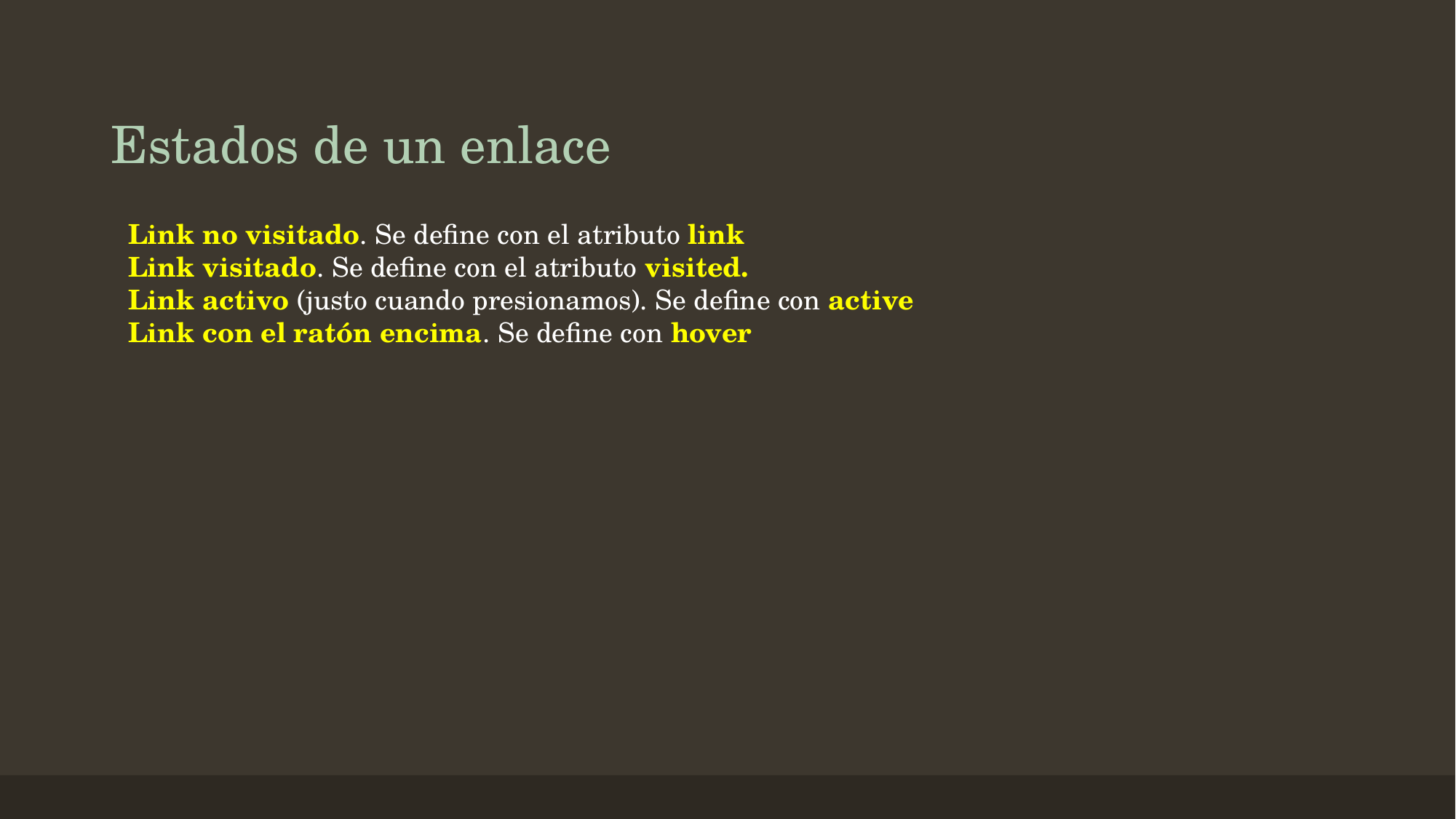

# Estados de un enlace
Link no visitado. Se define con el atributo link
Link visitado. Se define con el atributo visited.
Link activo (justo cuando presionamos). Se define con active
Link con el ratón encima. Se define con hover